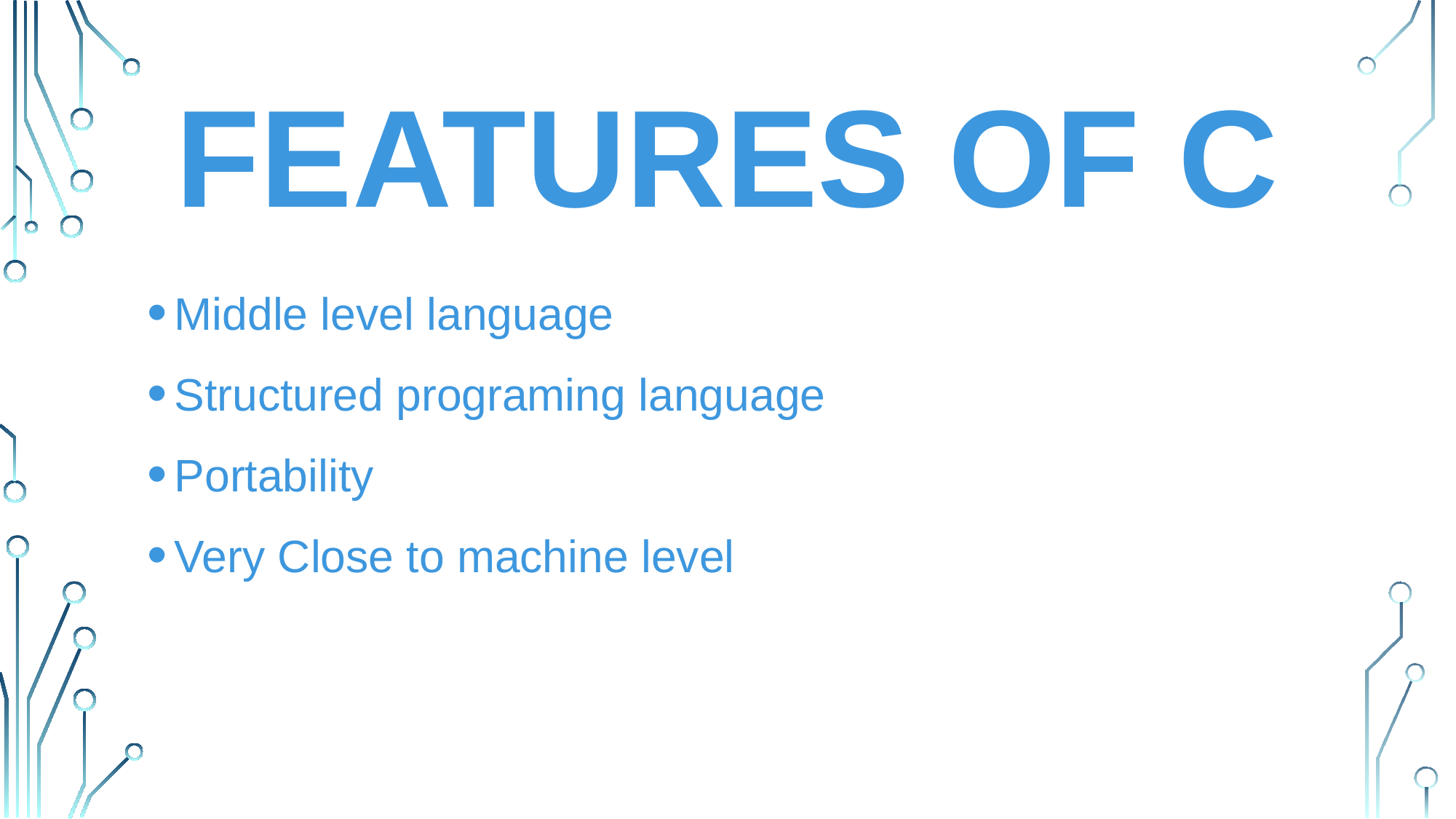

# FEATURES OF C
Middle level language
Structured programing language
Portability
Very Close to machine level